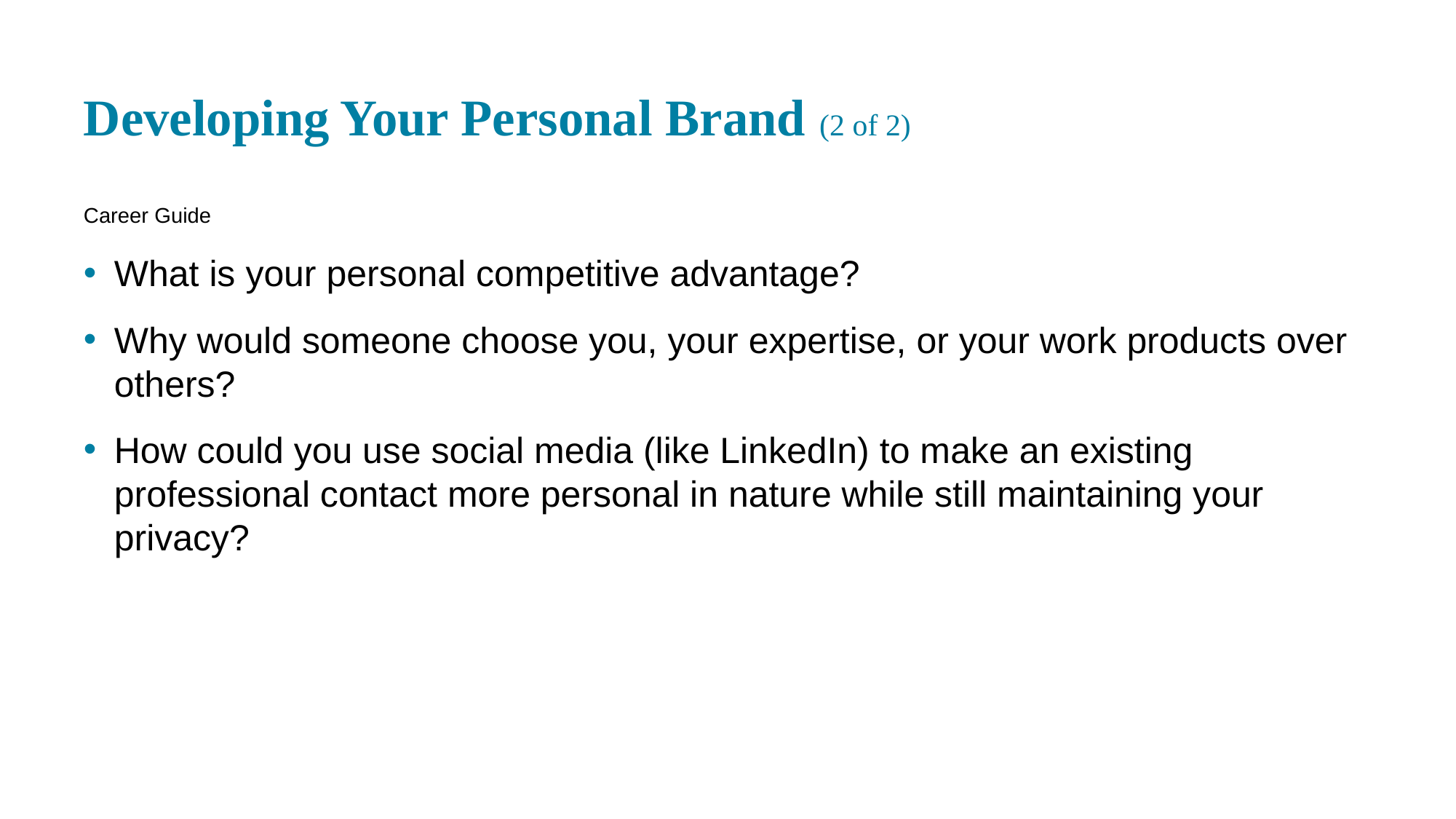

# Developing Your Personal Brand (2 of 2)
Career Guide
What is your personal competitive advantage?
Why would someone choose you, your expertise, or your work products over others?
How could you use social media (like LinkedIn) to make an existing professional contact more personal in nature while still maintaining your privacy?